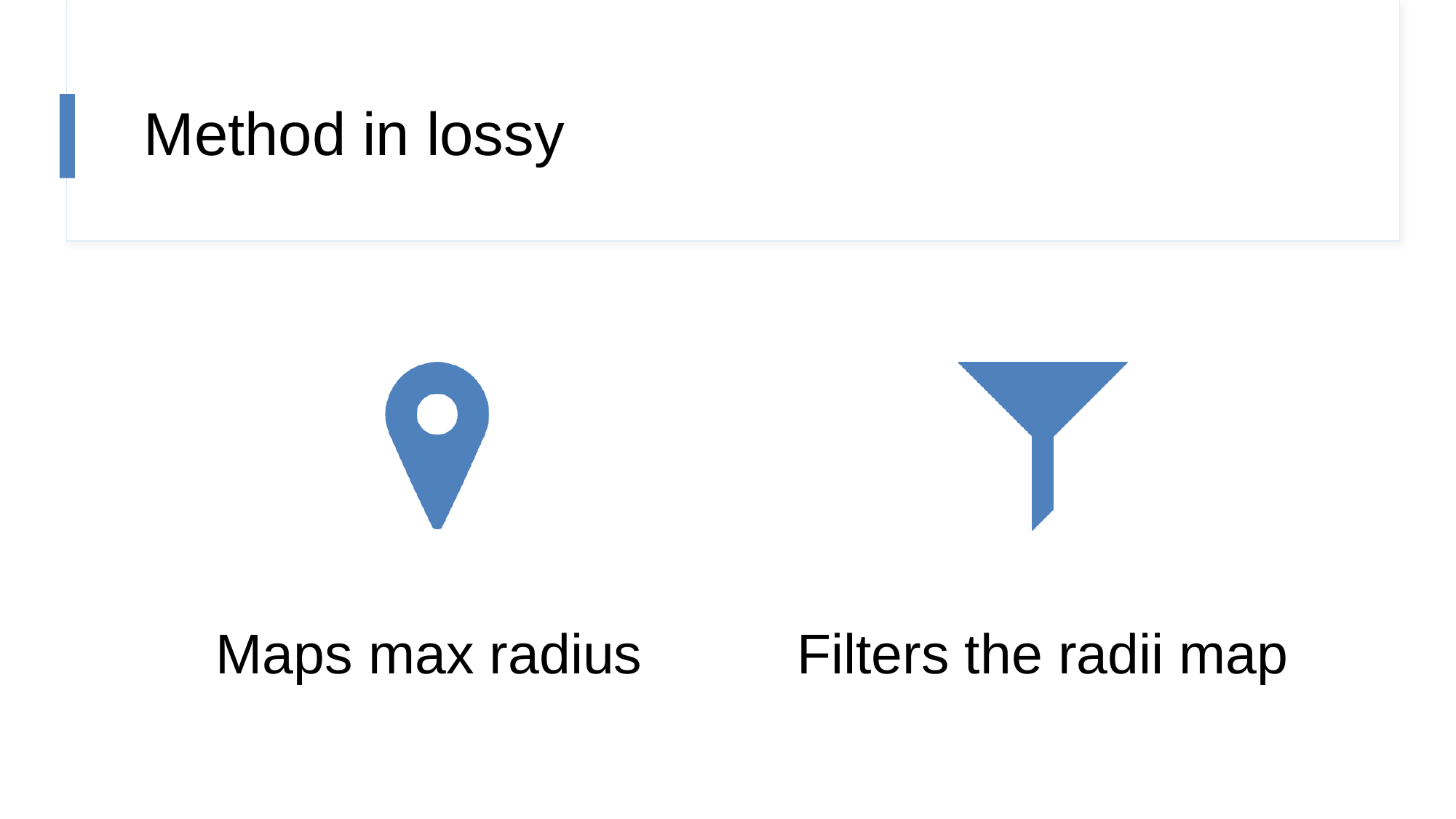

# Method in lossy
Maps max radius
Filters the radii map